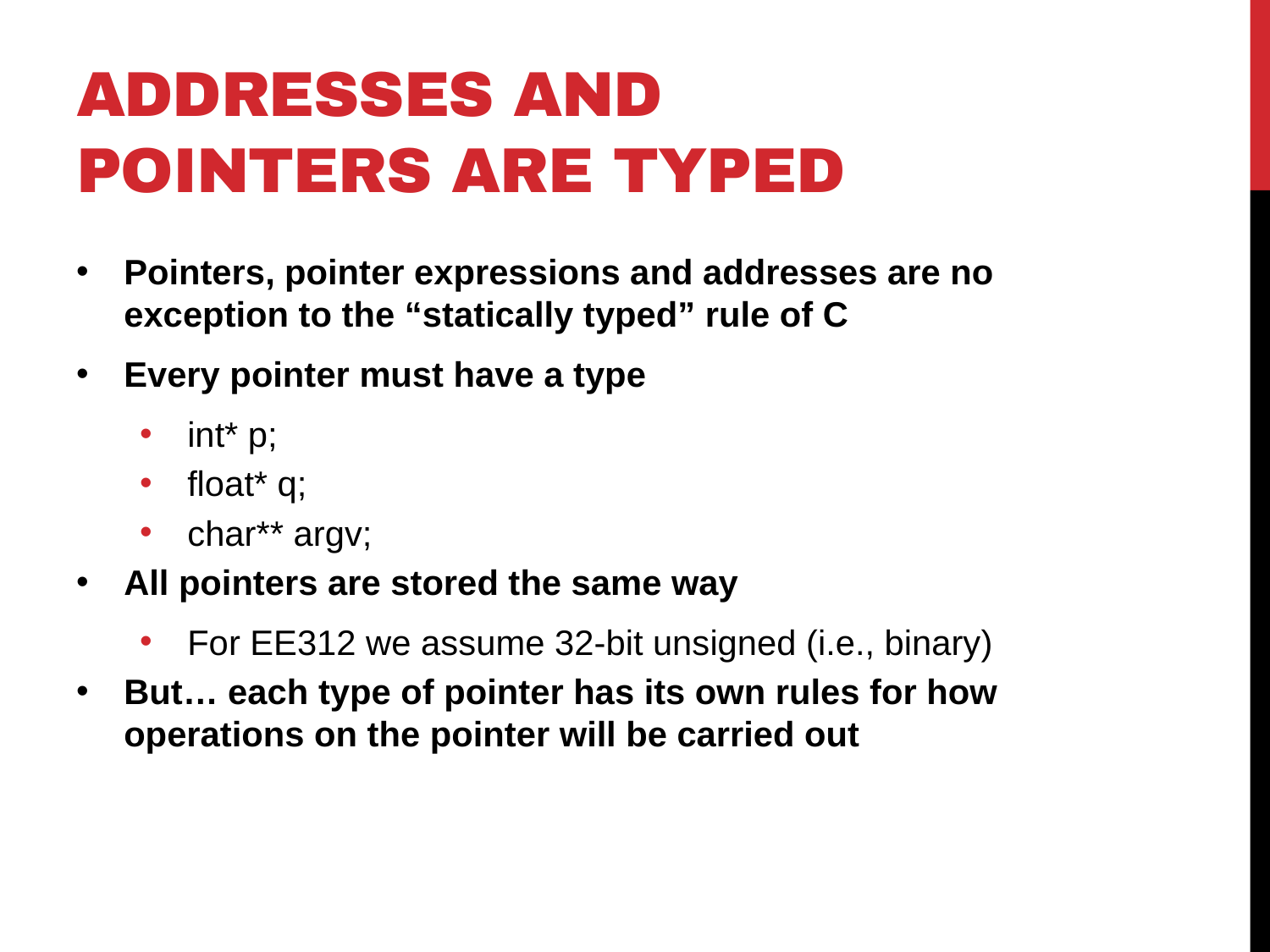

# Addresses and Pointers are typed
Pointers, pointer expressions and addresses are no exception to the “statically typed” rule of C
Every pointer must have a type
int* p;
float* q;
char** argv;
All pointers are stored the same way
For EE312 we assume 32-bit unsigned (i.e., binary)
But… each type of pointer has its own rules for how operations on the pointer will be carried out